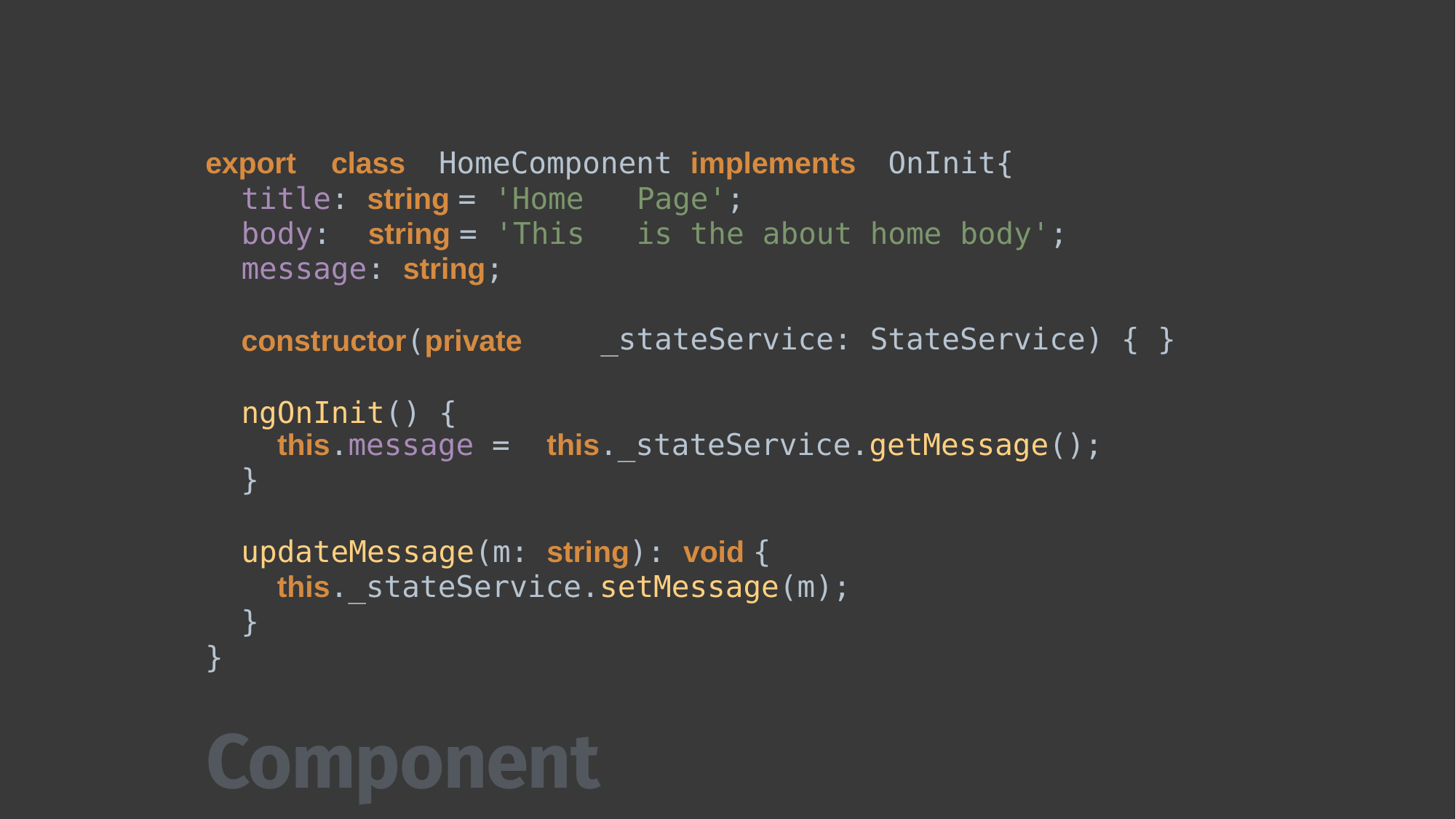

# export
class
HomeComponent
implements
OnInit{

title:
string = 'Home
Page';

body:	string = 'This
is the about
home body';

message: string;

constructor(private

ngOnInit() {

_stateService:
StateService) { }

this.message =
this._stateService.getMessage();

}

updateMessage(m: string): void {
this._stateService.setMessage(m);
}
}

Component